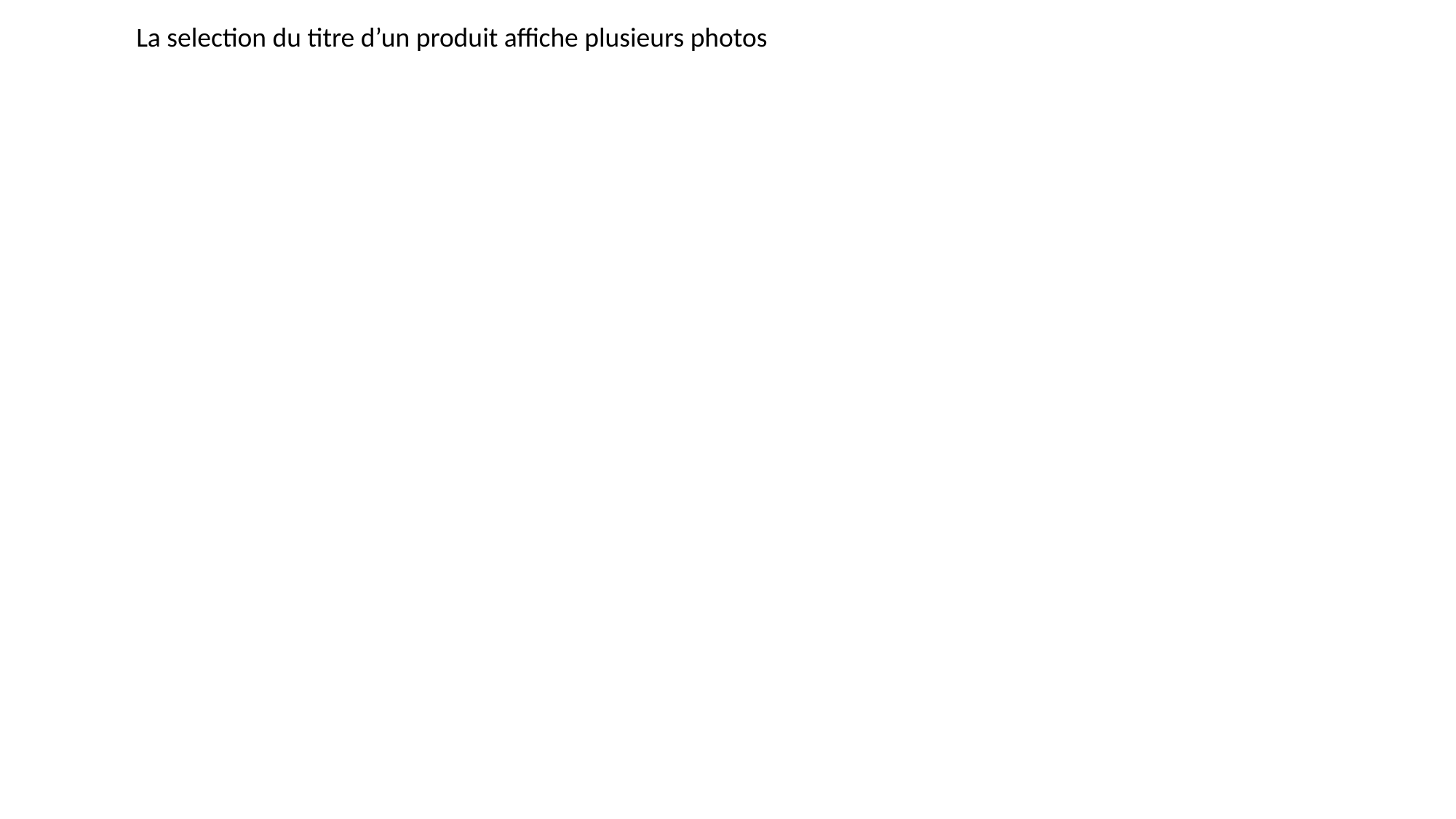

La selection du titre d’un produit affiche plusieurs photos